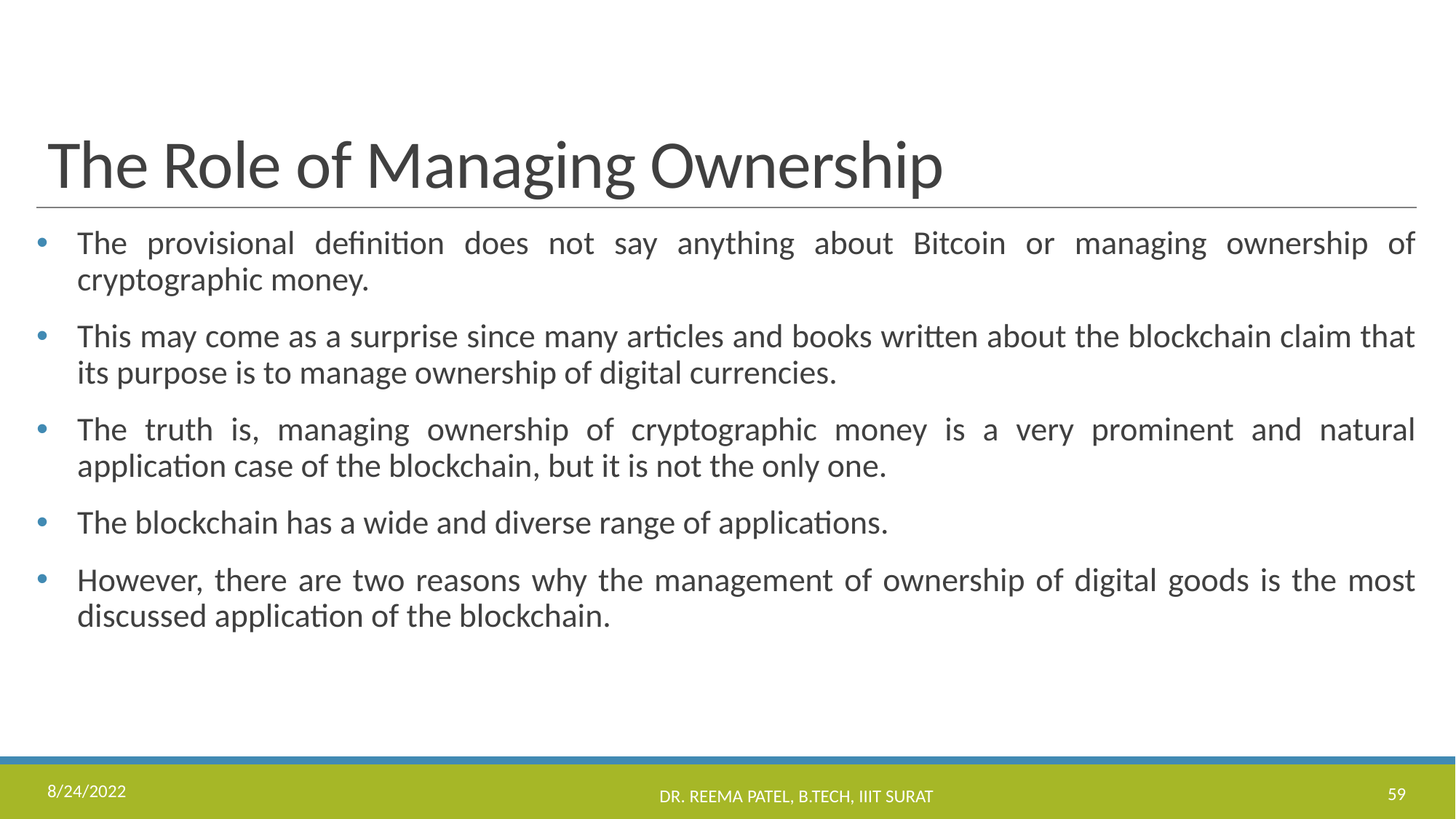

# The Role of Managing Ownership
The provisional definition does not say anything about Bitcoin or managing ownership of cryptographic money.
This may come as a surprise since many articles and books written about the blockchain claim that its purpose is to manage ownership of digital currencies.
The truth is, managing ownership of cryptographic money is a very prominent and natural application case of the blockchain, but it is not the only one.
The blockchain has a wide and diverse range of applications.
However, there are two reasons why the management of ownership of digital goods is the most discussed application of the blockchain.
8/24/2022
Dr. Reema Patel, B.Tech, IIIT Surat
59